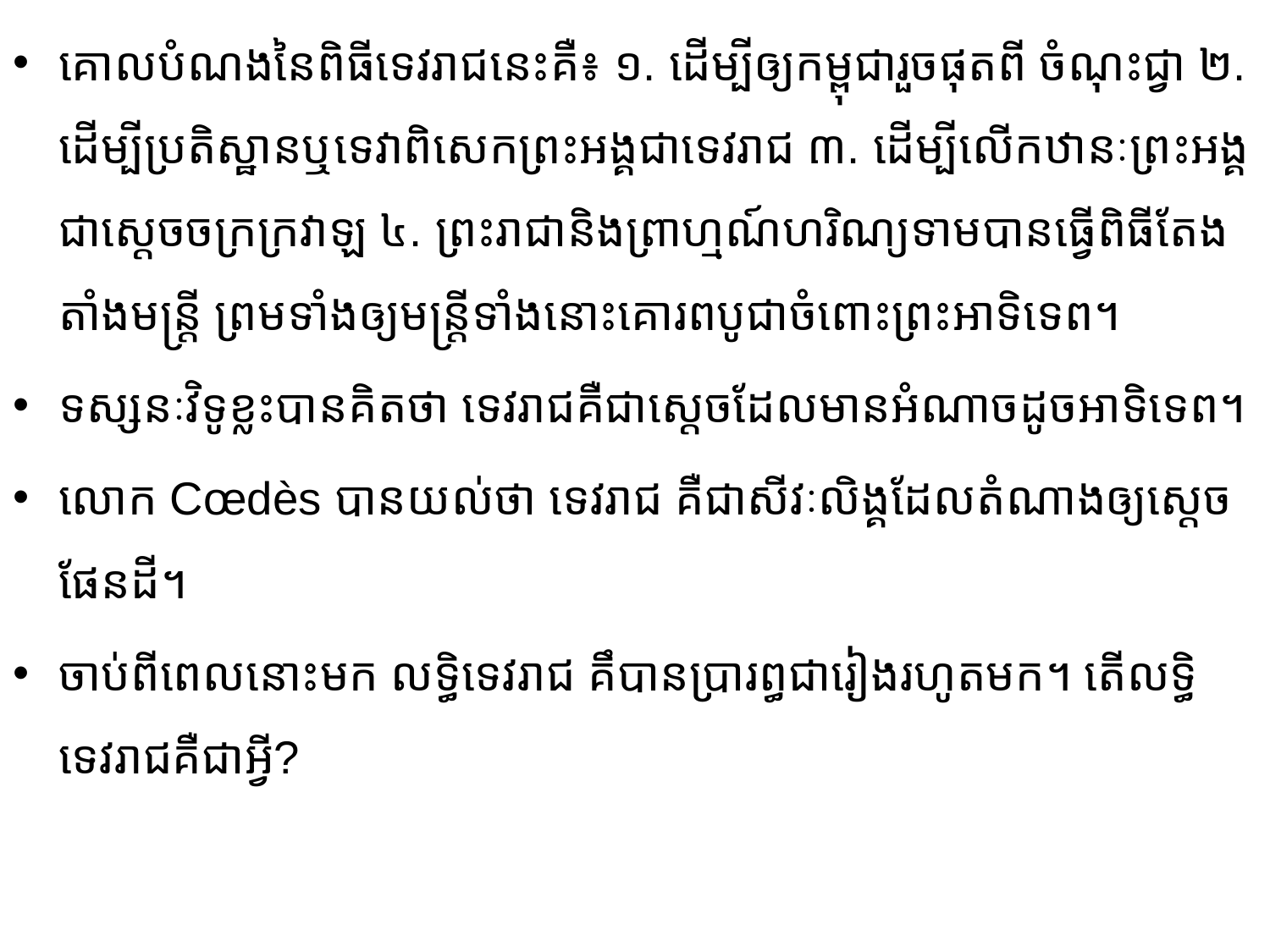

គោល​បំណ​ង​នៃពិធីទេវរាជនេះគឺ៖ ១. ដើម្បីឲ្យកម្ពុជារួចផុតពី ​ចំណុះជ្វា ២. ដើម្បី​ប្រតិ​ស្ឋានឬទេវាពិសេក​ព្រះអង្គ​ជា​ទេវរាជ ៣. ដើ​ម្បី​លើកឋានៈព្រះអង្គ​ជាស្តេចចក្រ​ក្រវាឡ ៤. ព្រះ​​រាជានិង​ព្រា​ហ្ម​ណ៍​​ហរិណ្យទាម​បាន​ធ្វើ​ពិធី​តែង​តាំងមន្រ្តី​ ព្រមទាំងឲ្យ​មន្រ្តីទាំងនោះ​គោរពបូជាចំពោះ​ព្រះ​អាទិទេព។
ទស្សនៈវិទូខ្លះបានគិតថា ទេវ​រាជ​គឺជា​ស្តេច​ដែលមានអំណាចដូចអាទិទេព។
លោក Cœdès បានយល់ថា ទេវរាជ គឺជាសីវៈលិង្គដែល​តំណាង​ឲ្យ​ស្តេច​ផែនដី។
ចាប់​ពីពេលនោះមក លទ្ធិ​ទេវរាជ គឹបាន​ប្រារព្ធ​ជា​រៀង​រហូត​មក។ តើលទ្ធិទេវរាជគឺជាអ្វី?